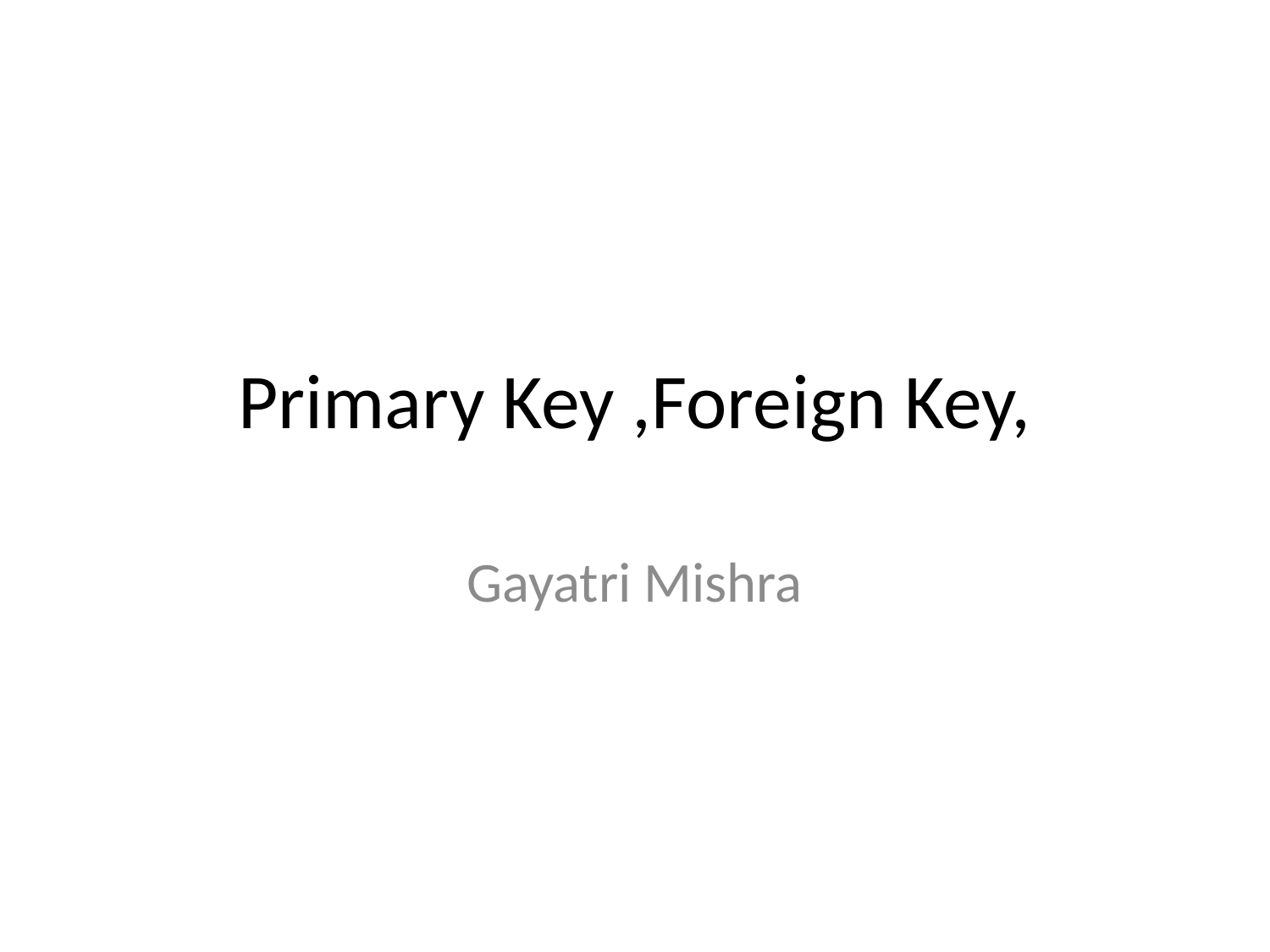

# Primary Key ,Foreign Key,
Gayatri Mishra